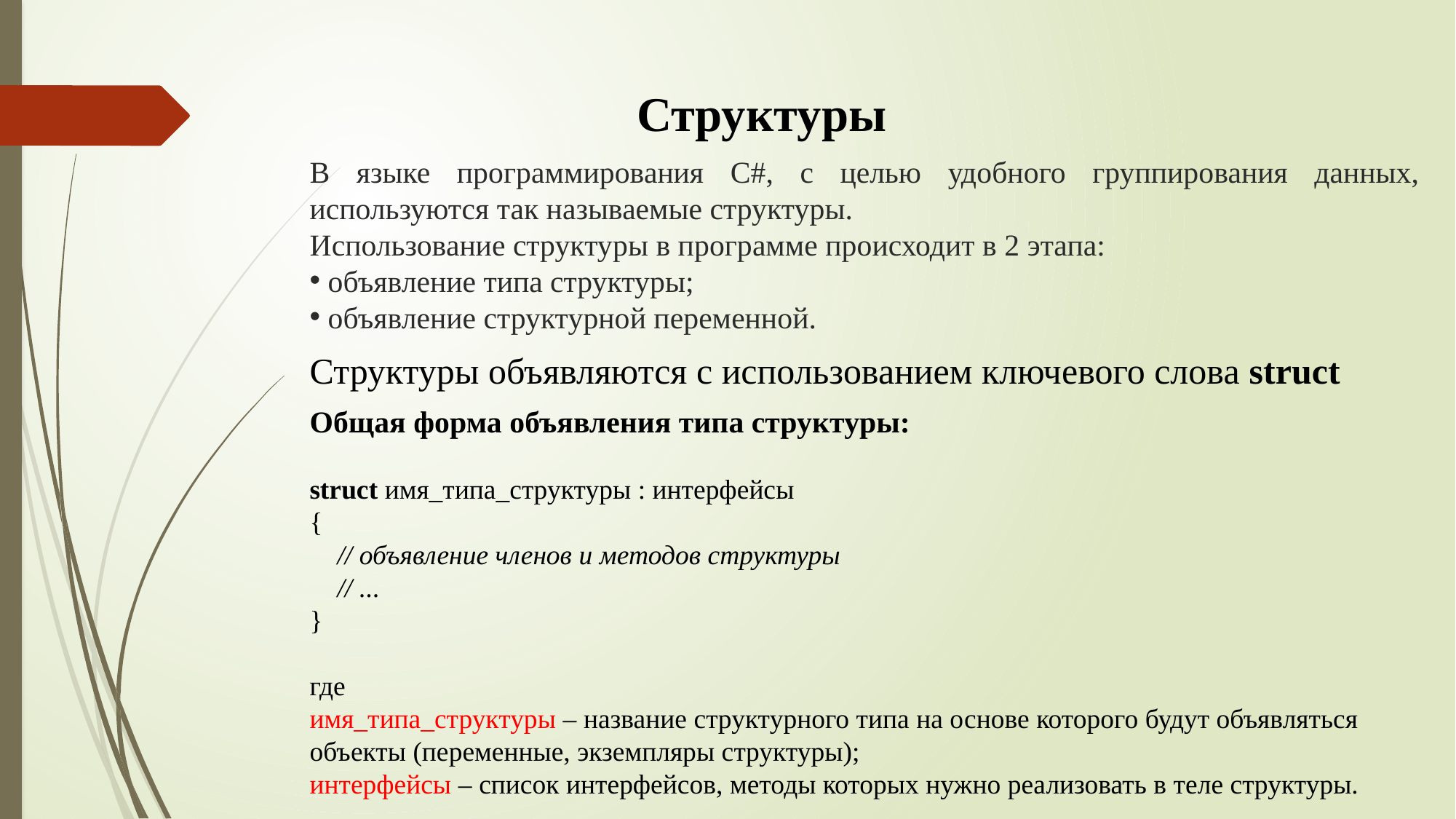

Структуры
В языке программирования C#, с целью удобного группирования данных, используются так называемые структуры.
Использование структуры в программе происходит в 2 этапа:
 объявление типа структуры;
 объявление структурной переменной.
Структуры объявляются с использованием ключевого слова struct
Общая форма объявления типа структуры:

struct имя_типа_структуры : интерфейсы
{
    // объявление членов и методов структуры
    // ...
}

где
имя_типа_структуры – название структурного типа на основе которого будут объявляться объекты (переменные, экземпляры структуры);
интерфейсы – список интерфейсов, методы которых нужно реализовать в теле структуры.